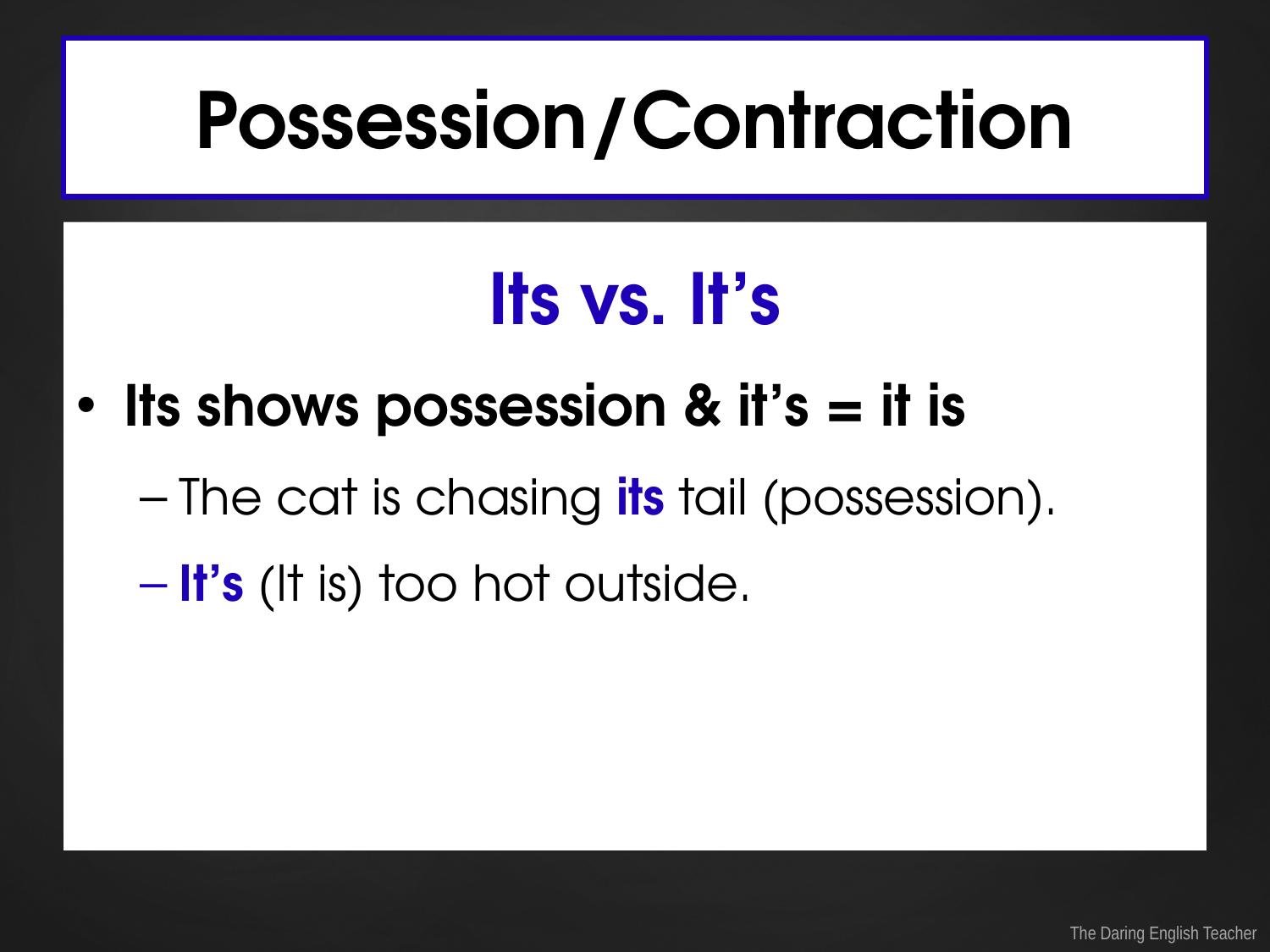

# Possession/Contraction
Its vs. It’s
Its shows possession & it’s = it is
The cat is chasing its tail (possession).
It’s (It is) too hot outside.